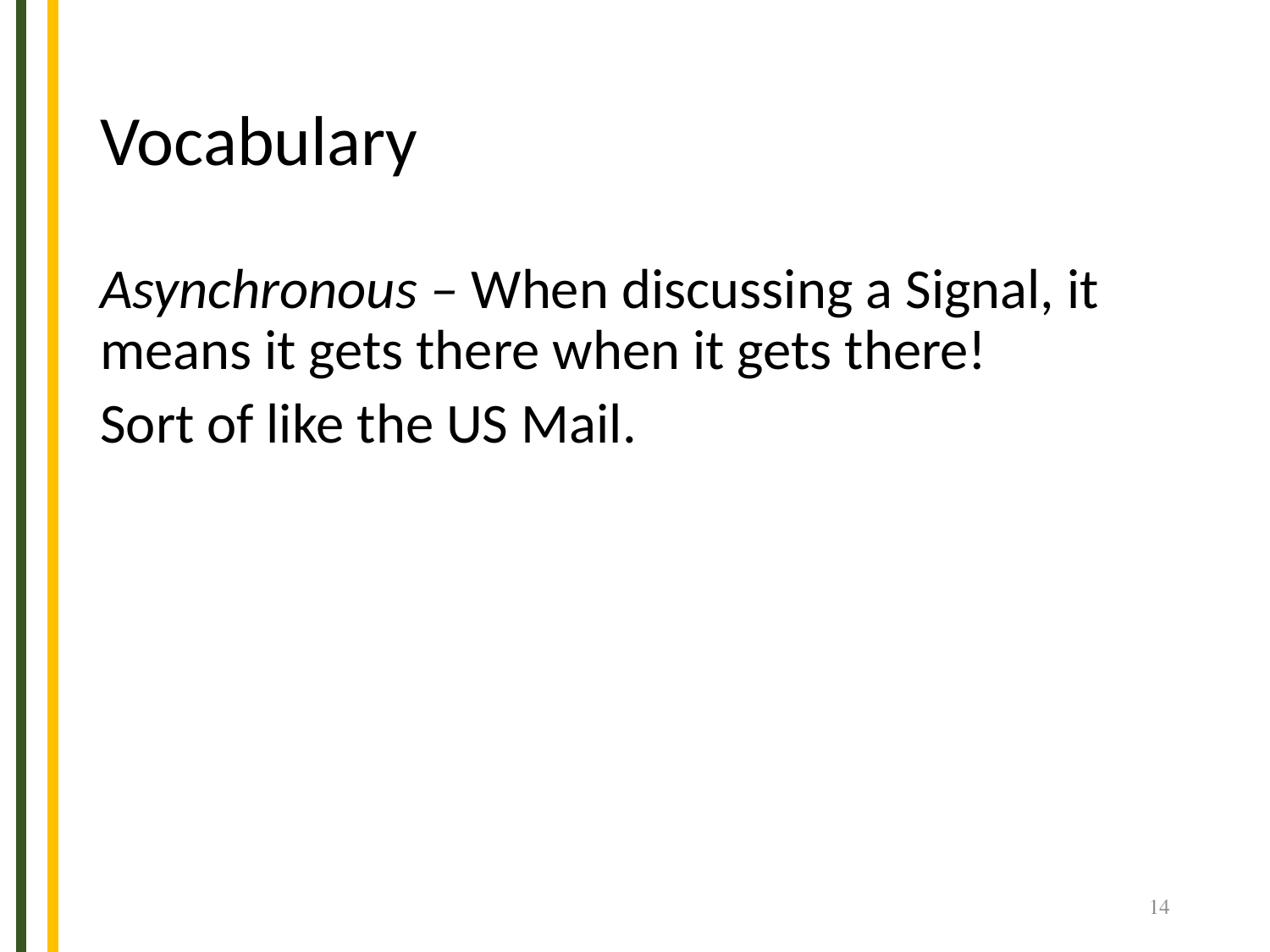

# Vocabulary
Asynchronous – When discussing a Signal, it means it gets there when it gets there!
Sort of like the US Mail.
14